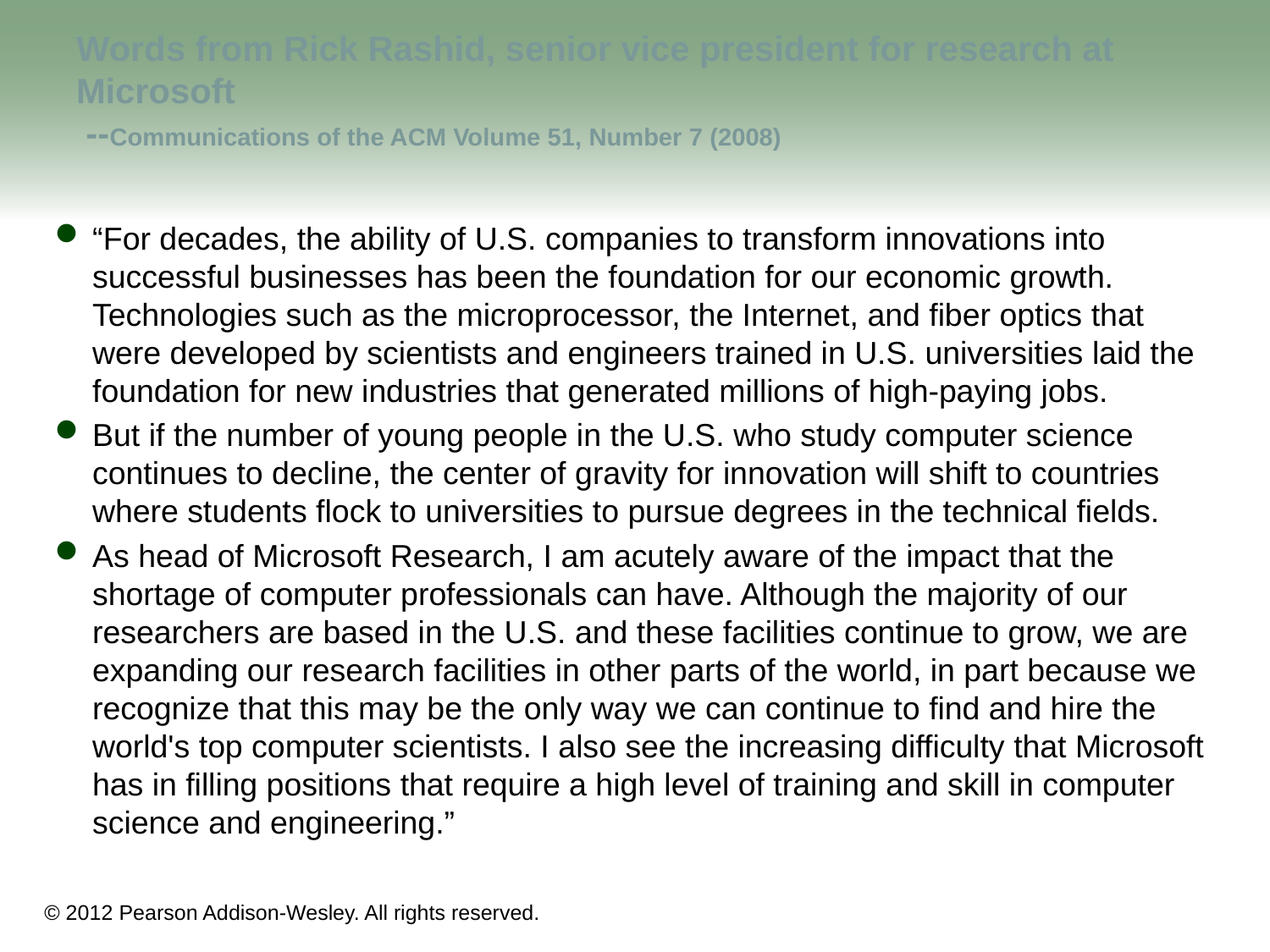

# Words from Rick Rashid, senior vice president for research at Microsoft --Communications of the ACM Volume 51, Number 7 (2008)
“For decades, the ability of U.S. companies to transform innovations into successful businesses has been the foundation for our economic growth. Technologies such as the microprocessor, the Internet, and fiber optics that were developed by scientists and engineers trained in U.S. universities laid the foundation for new industries that generated millions of high-paying jobs.
But if the number of young people in the U.S. who study computer science continues to decline, the center of gravity for innovation will shift to countries where students flock to universities to pursue degrees in the technical fields.
As head of Microsoft Research, I am acutely aware of the impact that the shortage of computer professionals can have. Although the majority of our researchers are based in the U.S. and these facilities continue to grow, we are expanding our research facilities in other parts of the world, in part because we recognize that this may be the only way we can continue to find and hire the world's top computer scientists. I also see the increasing difficulty that Microsoft has in filling positions that require a high level of training and skill in computer science and engineering.”